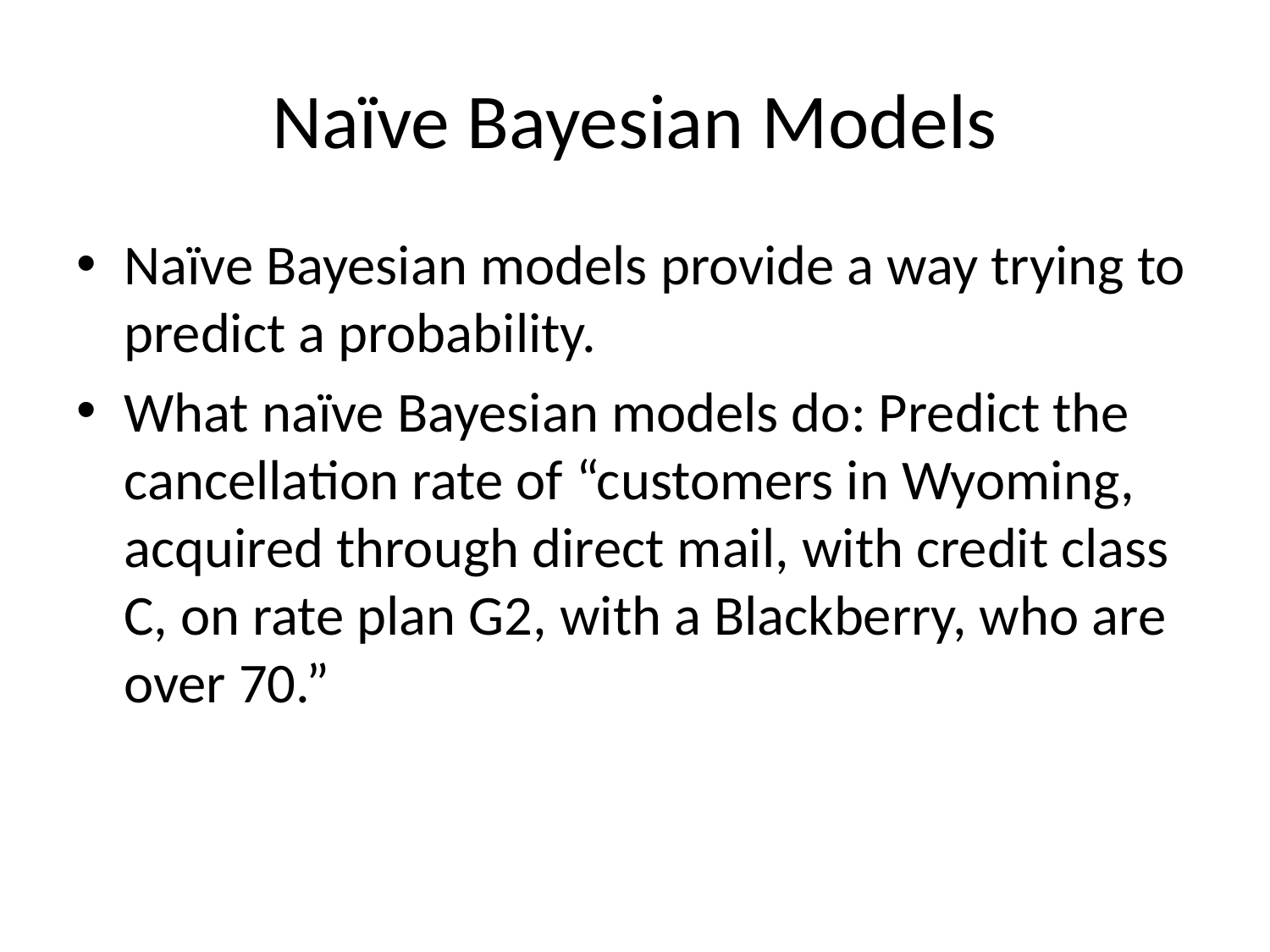

# Naïve Bayesian Models
Naïve Bayesian models provide a way trying to predict a probability.
What naïve Bayesian models do: Predict the cancellation rate of “customers in Wyoming, acquired through direct mail, with credit class C, on rate plan G2, with a Blackberry, who are over 70.”